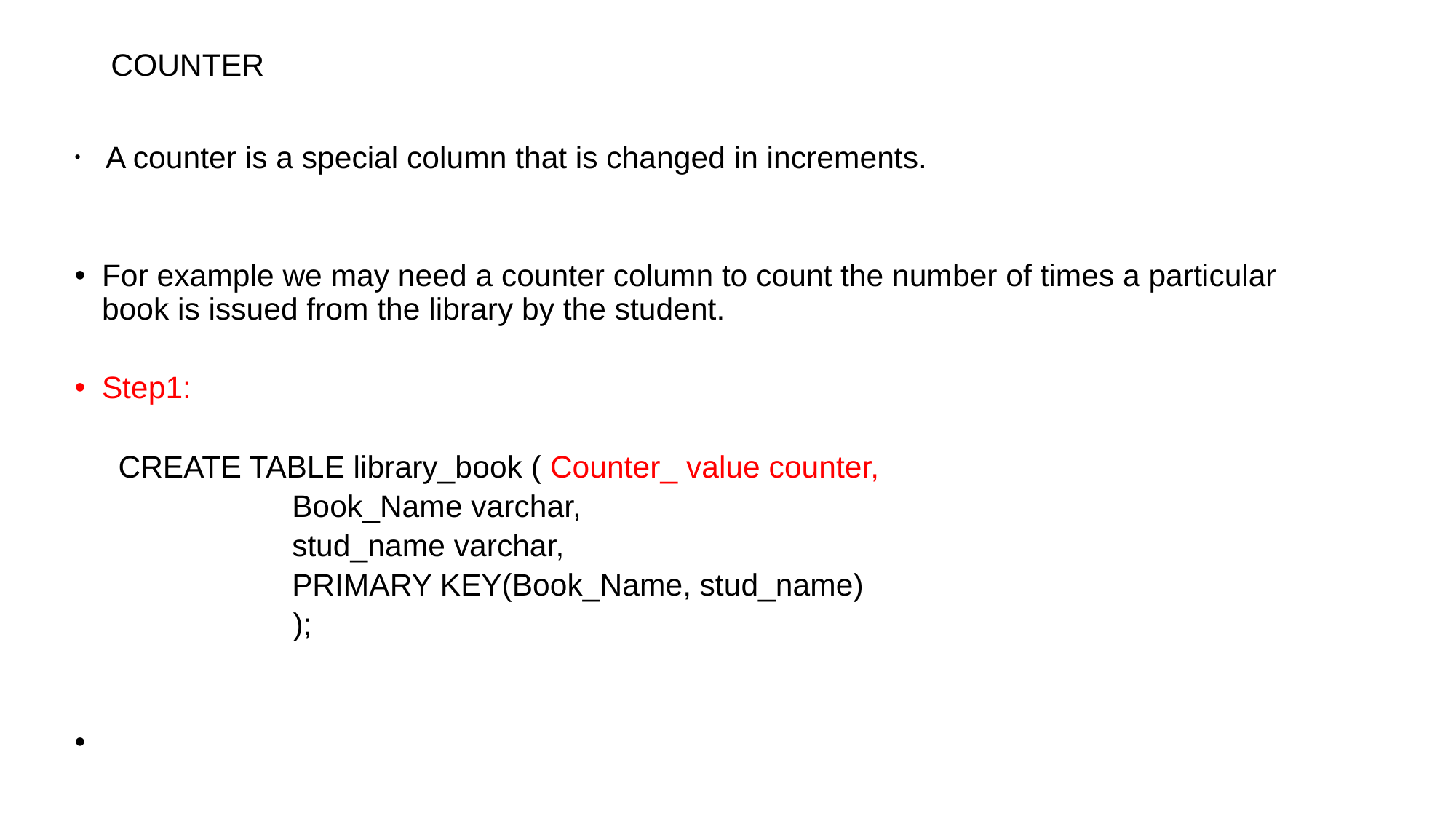

# COUNTER
 A counter is a special column that is changed in increments.

For example we may need a counter column to count the number of times a particular book is issued from the library by the student.

Step1:

	CREATE TABLE library_book ( Counter_ value counter,
				     Book_Name varchar,
				     stud_name varchar,
				     PRIMARY KEY(Book_Name, stud_name)
					);